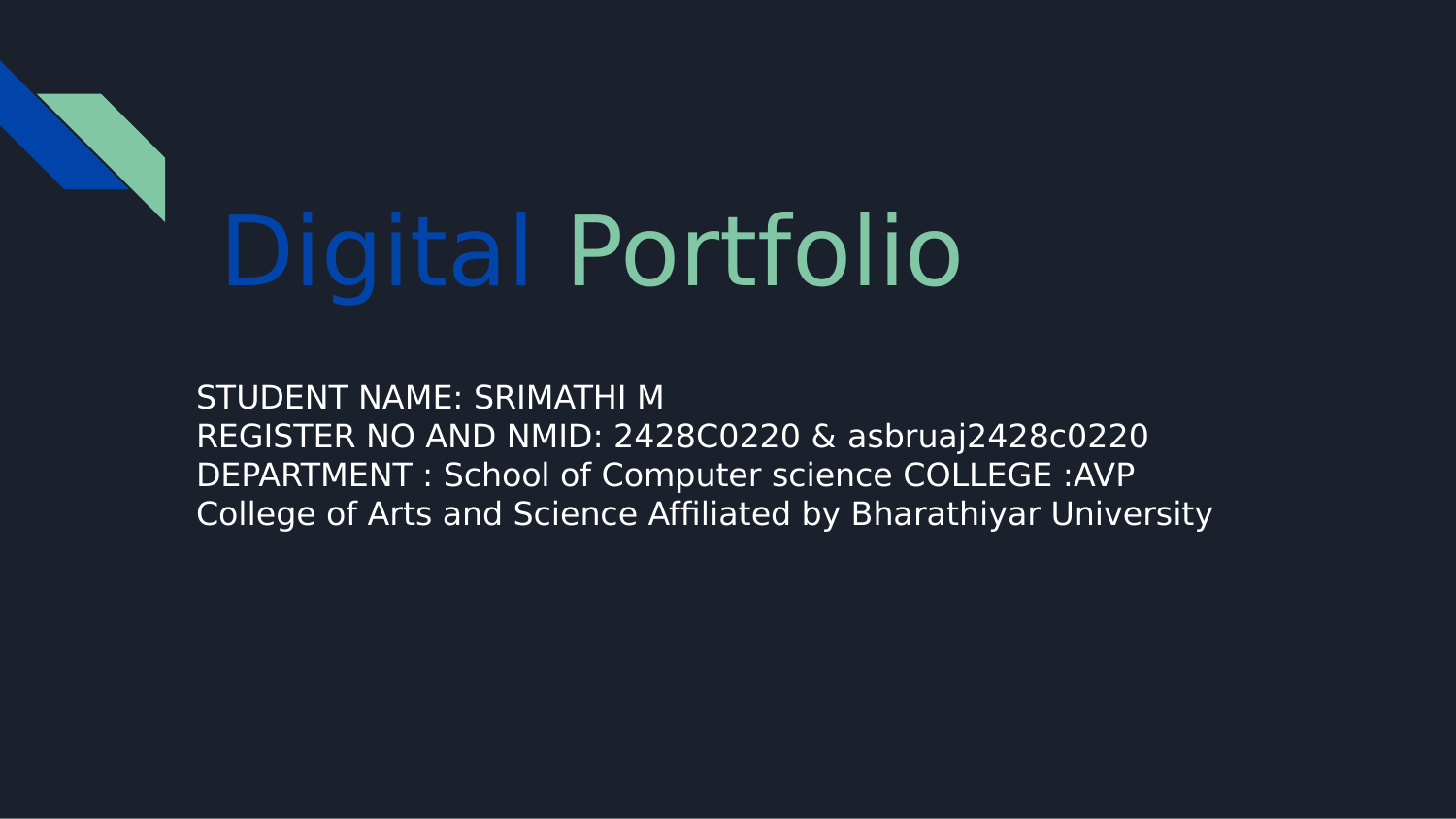

# Digital Portfolio
STUDENT NAME: SRIMATHI M
REGISTER NO AND NMID: 2428C0220 & asbruaj2428c0220
DEPARTMENT : School of Computer science COLLEGE :AVP College of Arts and Science Afﬁliated by Bharathiyar University